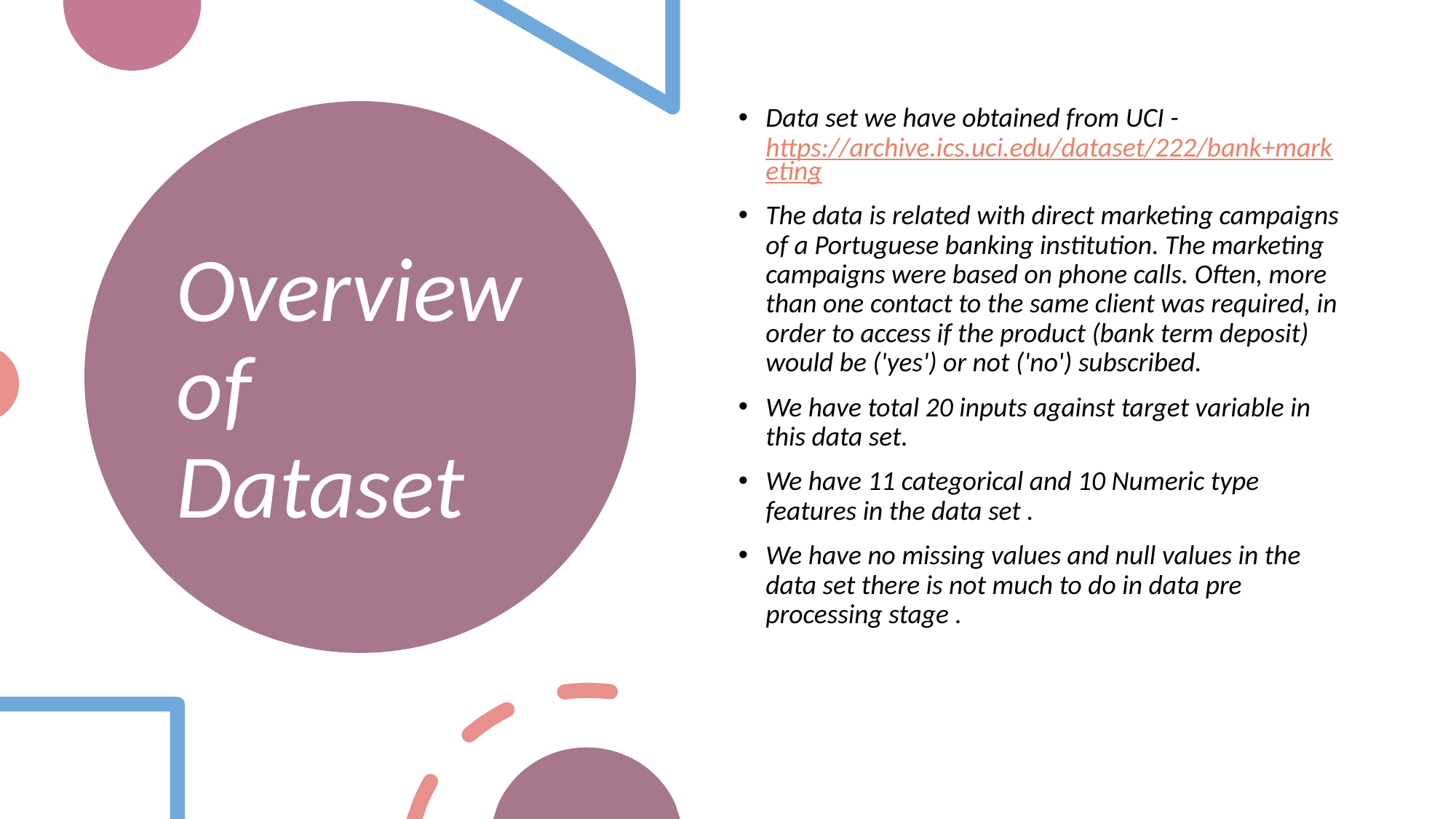

Data set we have obtained from UCI - https://archive.ics.uci.edu/dataset/222/bank+marketing
The data is related with direct marketing campaigns of a Portuguese banking institution. The marketing campaigns were based on phone calls. Often, more than one contact to the same client was required, in order to access if the product (bank term deposit) would be ('yes') or not ('no') subscribed.
We have total 20 inputs against target variable in this data set.
We have 11 categorical and 10 Numeric type features in the data set .
We have no missing values and null values in the data set there is not much to do in data pre processing stage .

# Overview of Dataset